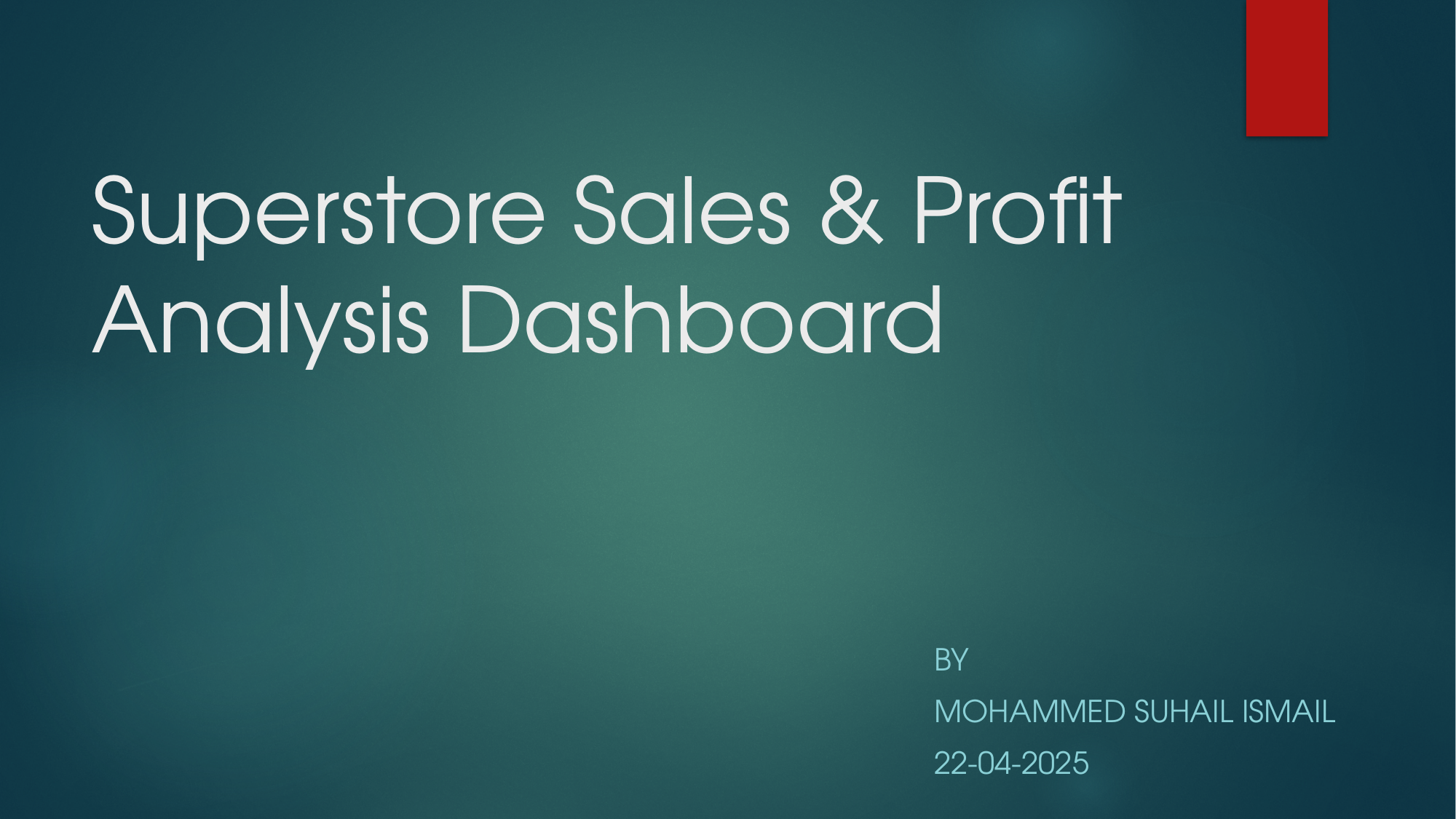

# Superstore Sales & Profit Analysis Dashboard
BY
Mohammed Suhail Ismail
22-04-2025